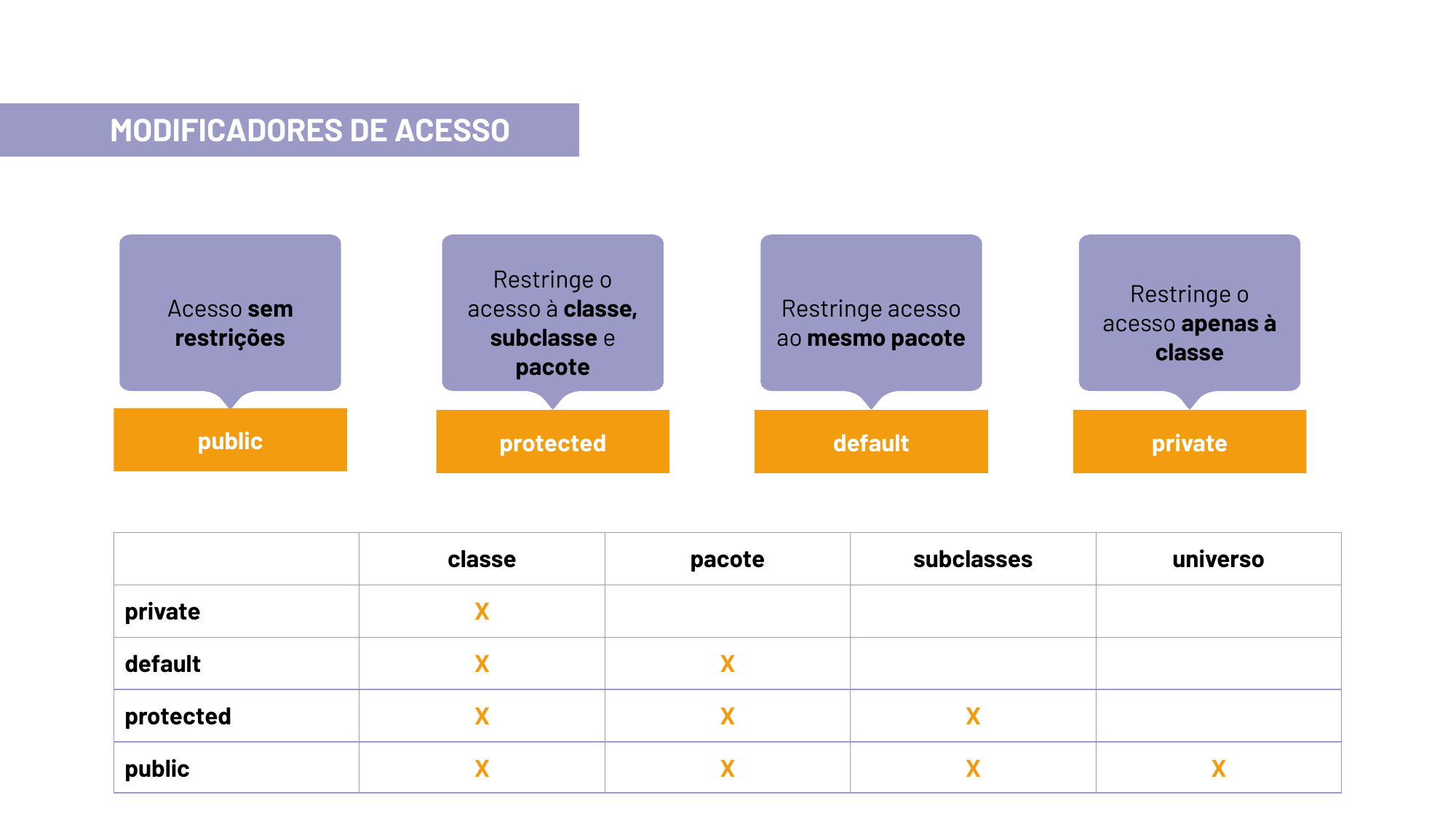

MODIFICADORES DE ACESSO
Acesso sem restrições
Restringe o acesso à classe, subclasse e pacote
Restringe acesso ao mesmo pacote
Restringe o acesso apenas à classe
public
protected
default
private
|  | classe | pacote | subclasses | universo |
| --- | --- | --- | --- | --- |
| private | X |  |  |  |
| default | X | X |  |  |
| protected | X | X | X |  |
| public | X | X | X | X |